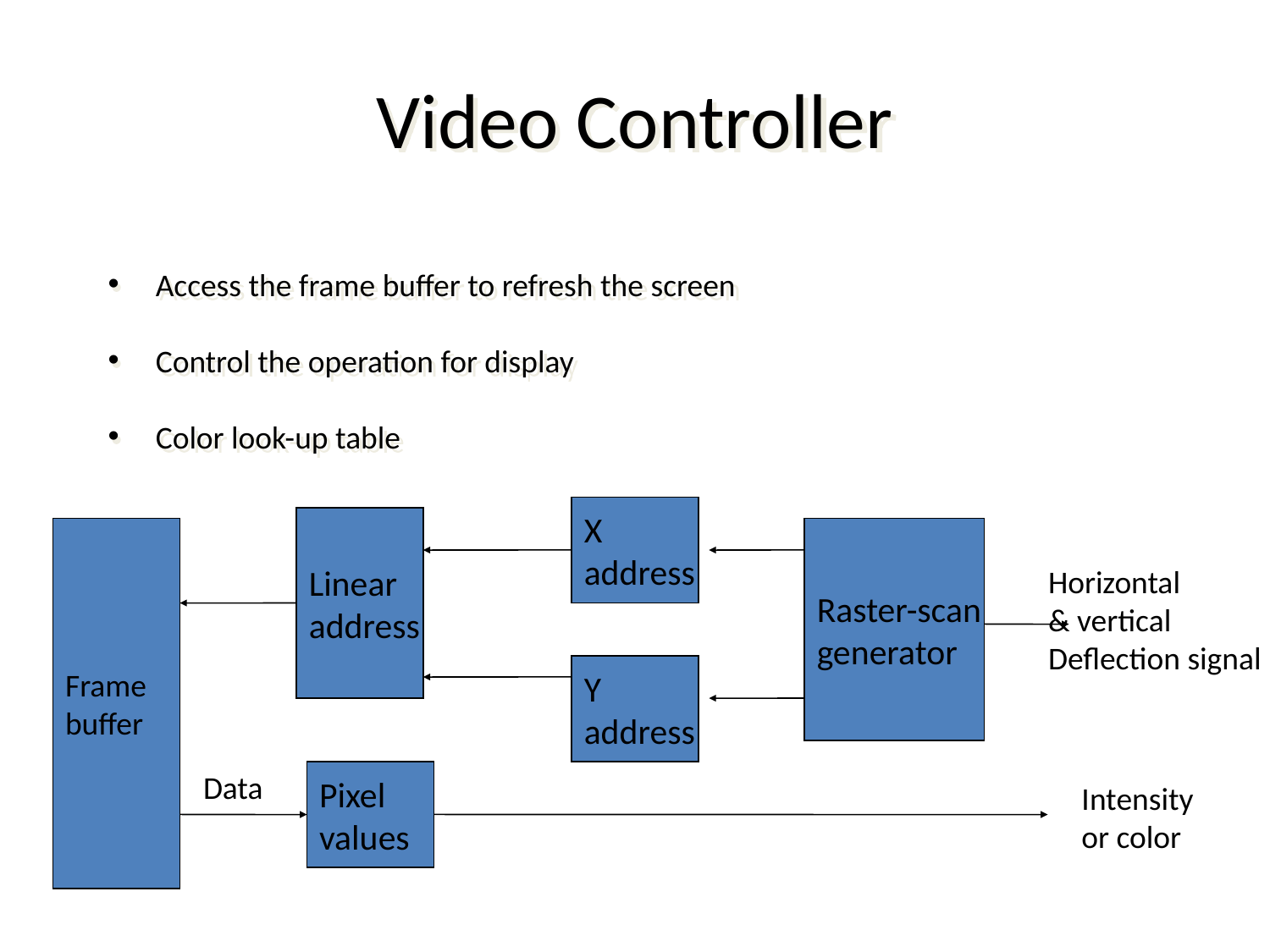

# Video Controller

Access the frame buffer to refresh the screen

Control the operation for display

Color look-up table

X
address
Linear
address
Frame
buffer
Raster-scan
generator

Horizontal
& vertical
Deflection signal

Y
address

Data
Pixel
values
Intensity
or color